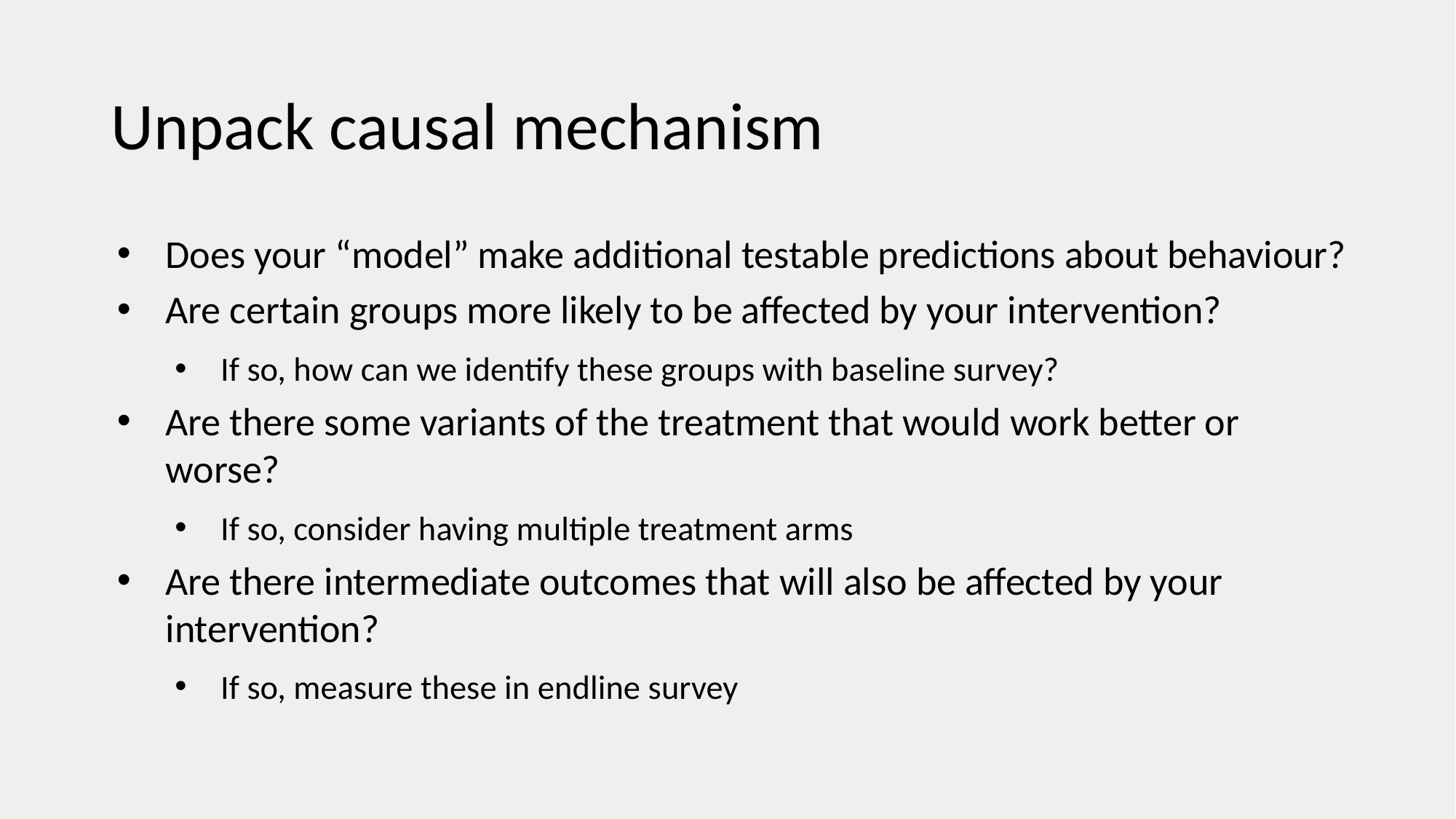

# Unpack causal mechanism
Does your “model” make additional testable predictions about behaviour?
Are certain groups more likely to be affected by your intervention?
If so, how can we identify these groups with baseline survey?
Are there some variants of the treatment that would work better or worse?
If so, consider having multiple treatment arms
Are there intermediate outcomes that will also be affected by your intervention?
If so, measure these in endline survey